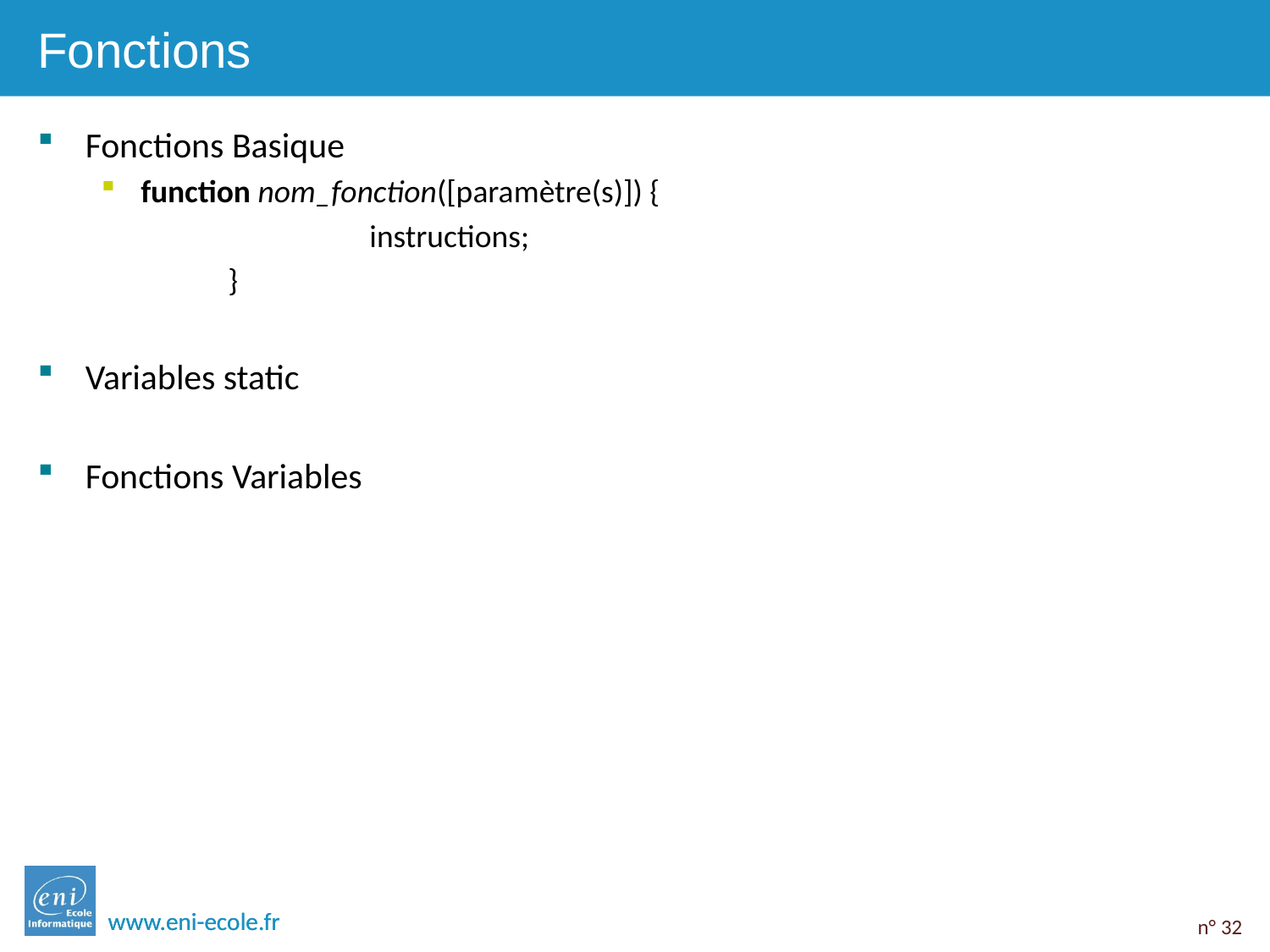

# Fonctions
Fonctions Basique
function nom_fonction([paramètre(s)]) {
		  instructions;
	}

Variables static

Fonctions Variables